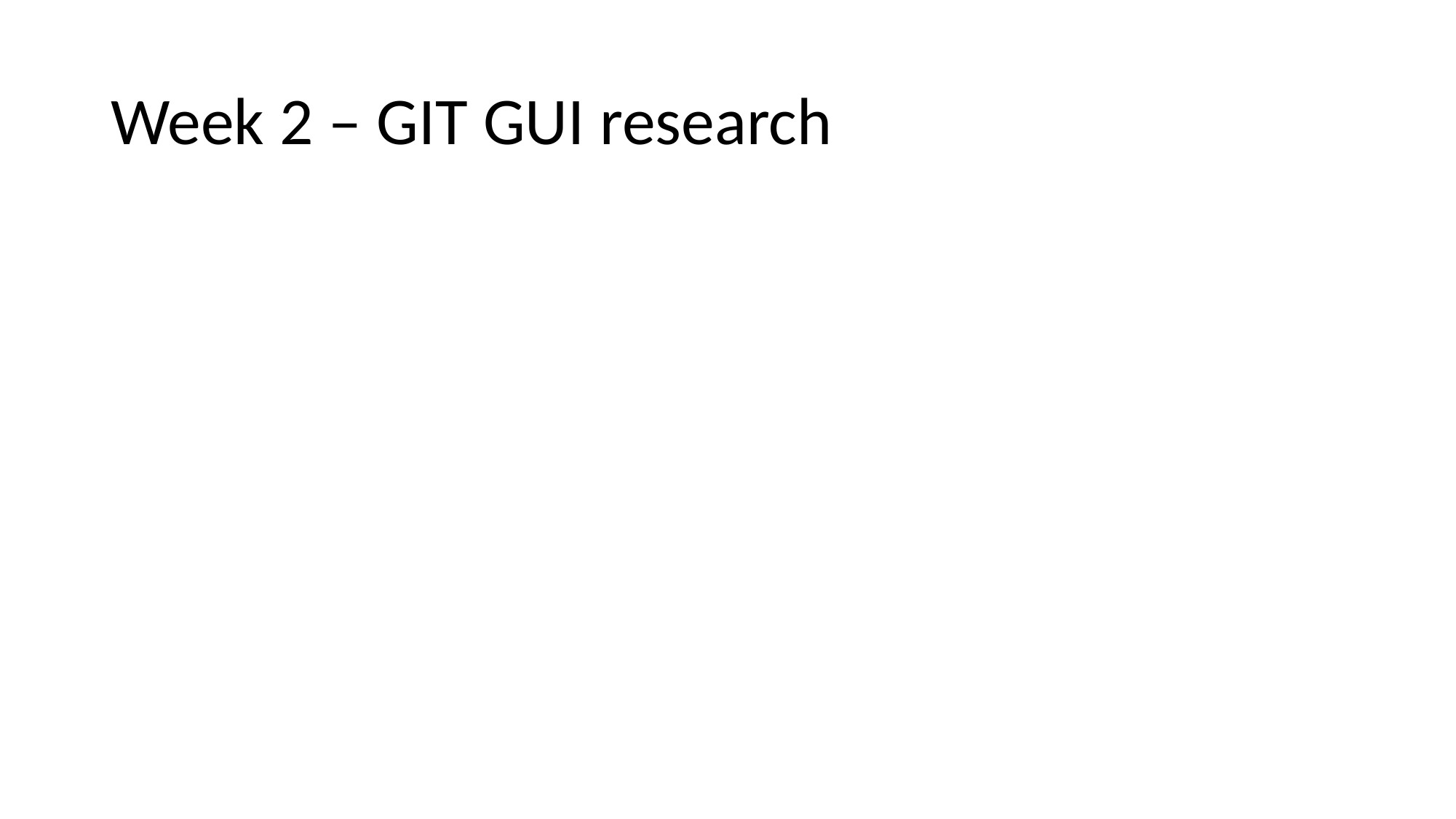

# Week 2 – GIT GUI research